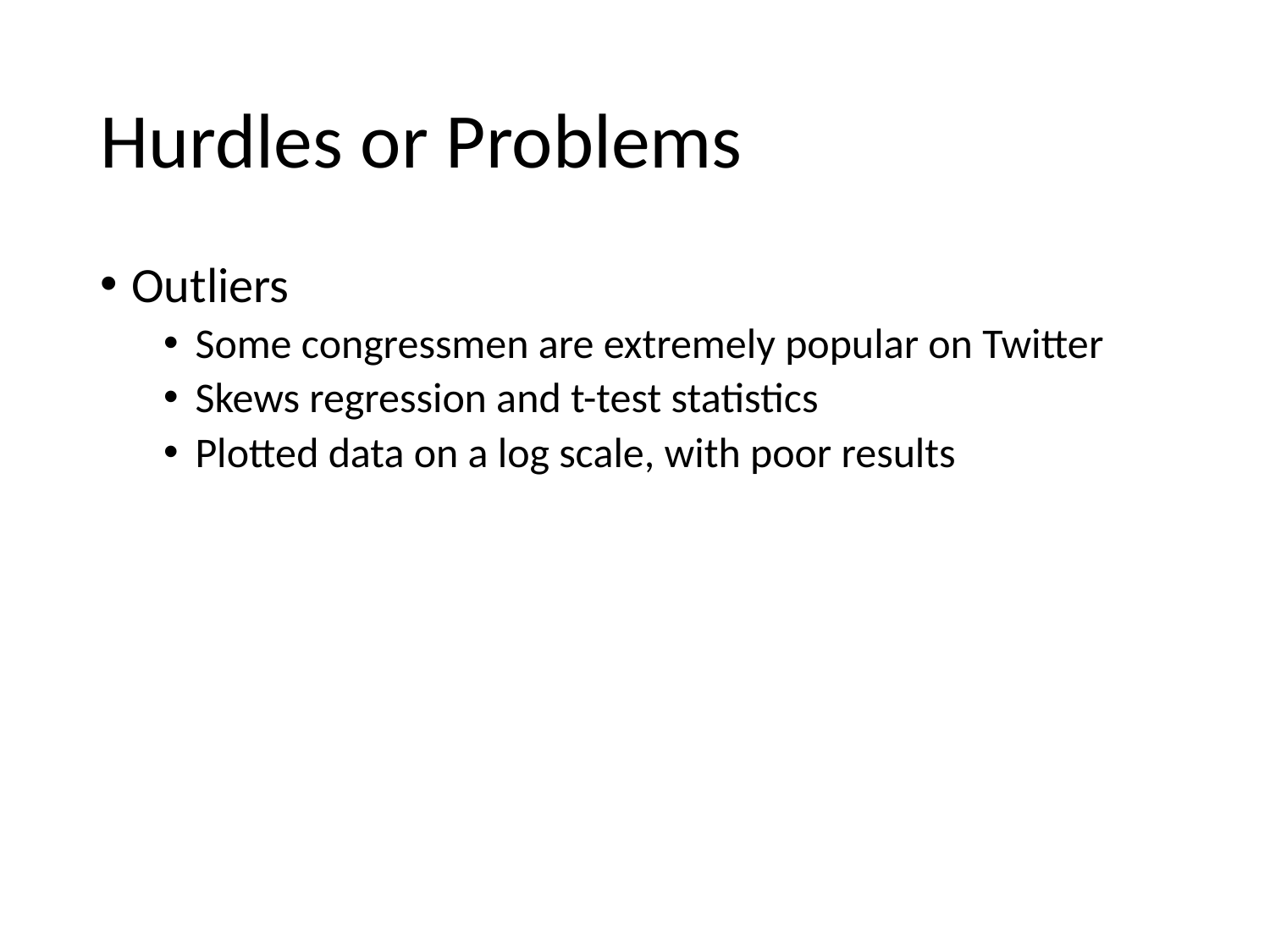

# Hurdles or Problems
Outliers
Some congressmen are extremely popular on Twitter
Skews regression and t-test statistics
Plotted data on a log scale, with poor results